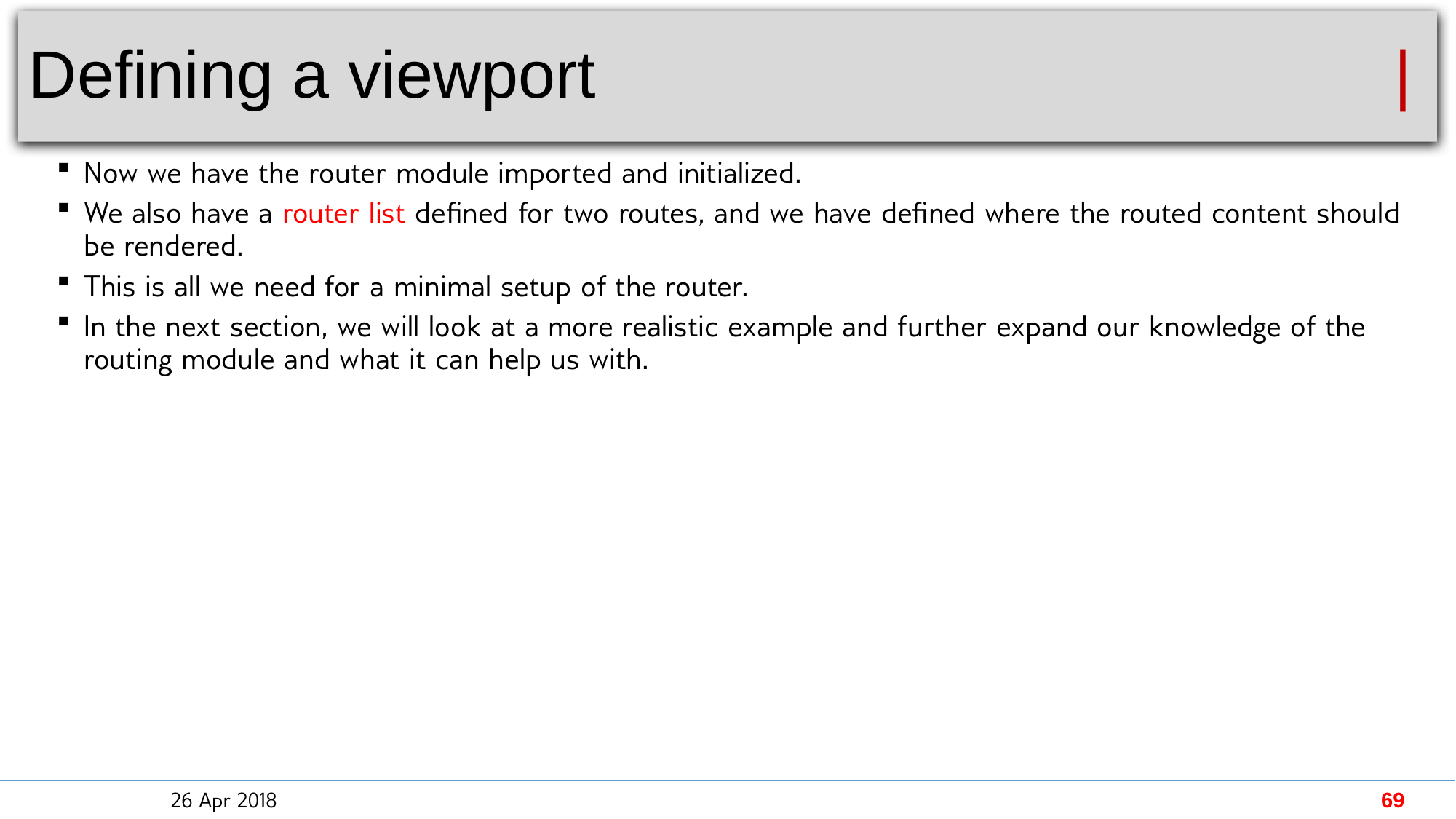

# Defining a viewport							   |
Now we have the router module imported and initialized.
We also have a router list defined for two routes, and we have defined where the routed content should be rendered.
This is all we need for a minimal setup of the router.
In the next section, we will look at a more realistic example and further expand our knowledge of the routing module and what it can help us with.
26 Apr 2018
69